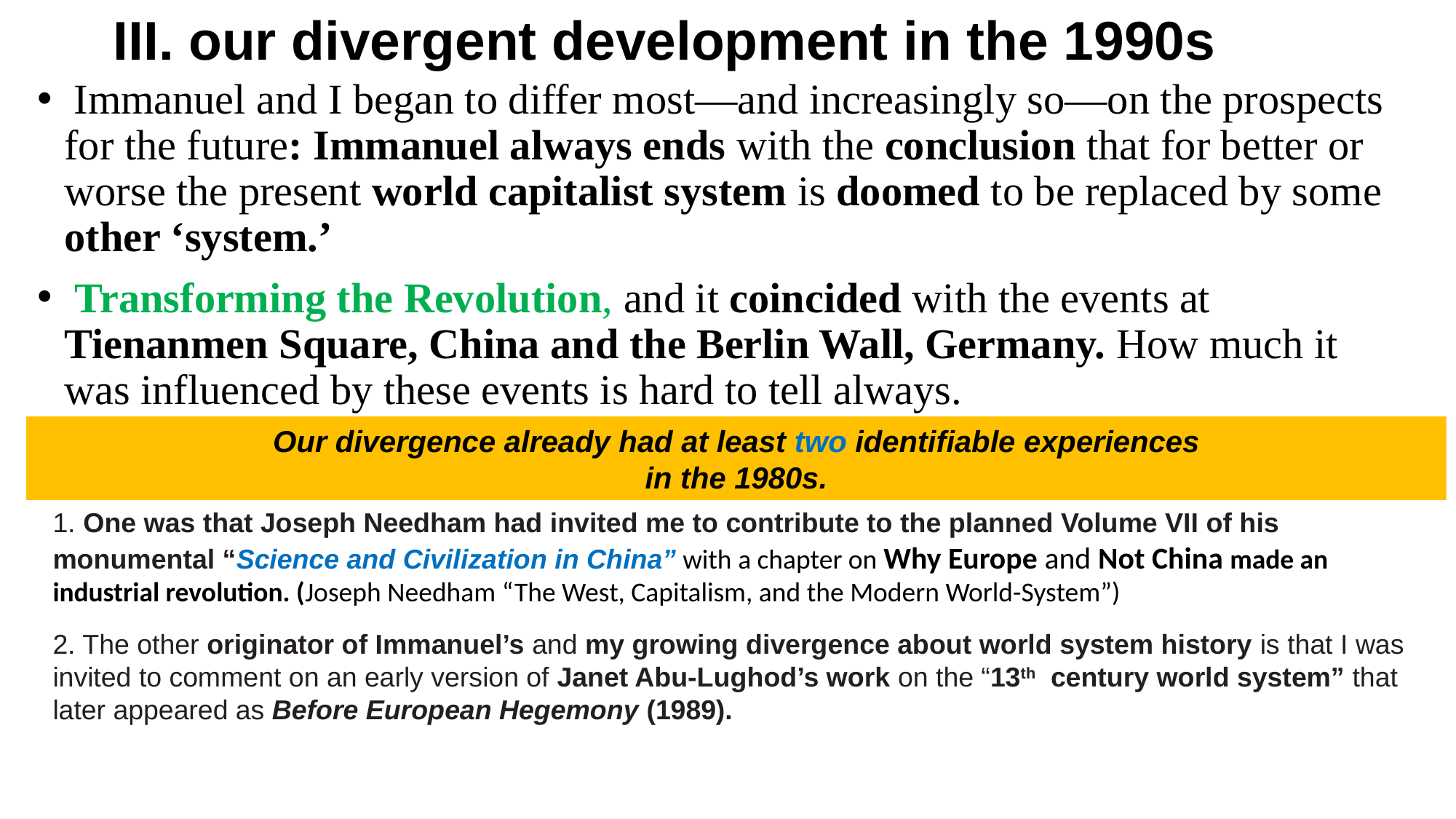

# III. our divergent development in the 1990s
 Immanuel and I began to differ most—and increasingly so—on the prospects for the future: Immanuel always ends with the conclusion that for better or worse the present world capitalist system is doomed to be replaced by some other ‘system.’
 Transforming the Revolution, and it coincided with the events at Tienanmen Square, China and the Berlin Wall, Germany. How much it was influenced by these events is hard to tell always.
Our divergence already had at least two identifiable experiences
in the 1980s.
1. One was that Joseph Needham had invited me to contribute to the planned Volume VII of his monumental “Science and Civilization in China” with a chapter on Why Europe and Not China made an industrial revolution. (Joseph Needham “The West, Capitalism, and the Modern World-System”)
2. The other originator of Immanuel’s and my growing divergence about world system history is that I was invited to comment on an early version of Janet Abu-Lughod’s work on the “13th  century world system” that
later appeared as Before European Hegemony (1989).